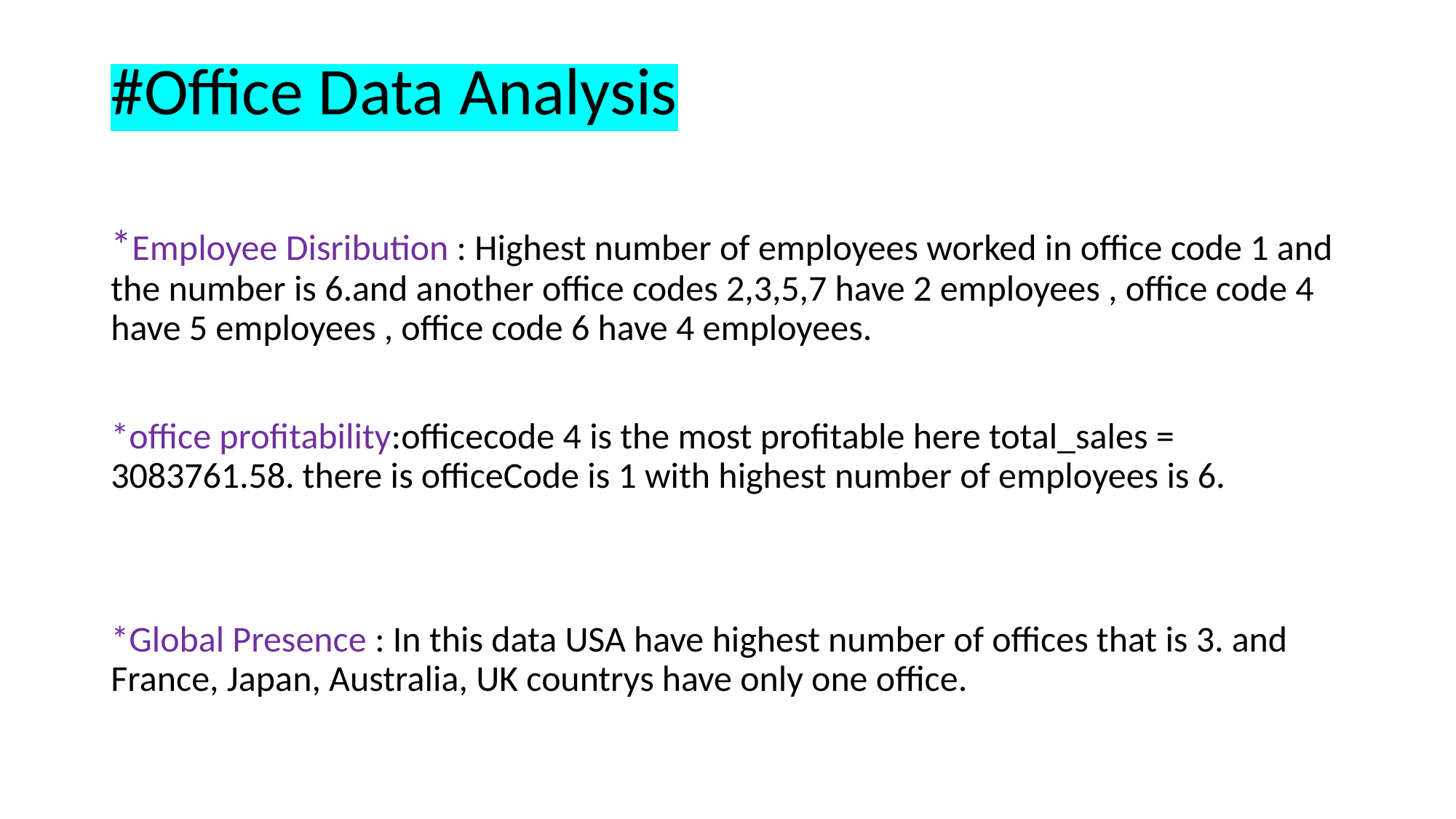

# #Office Data Analysis
*Employee Disribution : Highest number of employees worked in office code 1 and the number is 6.and another office codes 2,3,5,7 have 2 employees , office code 4 have 5 employees , office code 6 have 4 employees.

*office profitability:officecode 4 is the most profitable here total_sales = 3083761.58. there is officeCode is 1 with highest number of employees is 6.

*Global Presence : In this data USA have highest number of offices that is 3. and France, Japan, Australia, UK countrys have only one office.